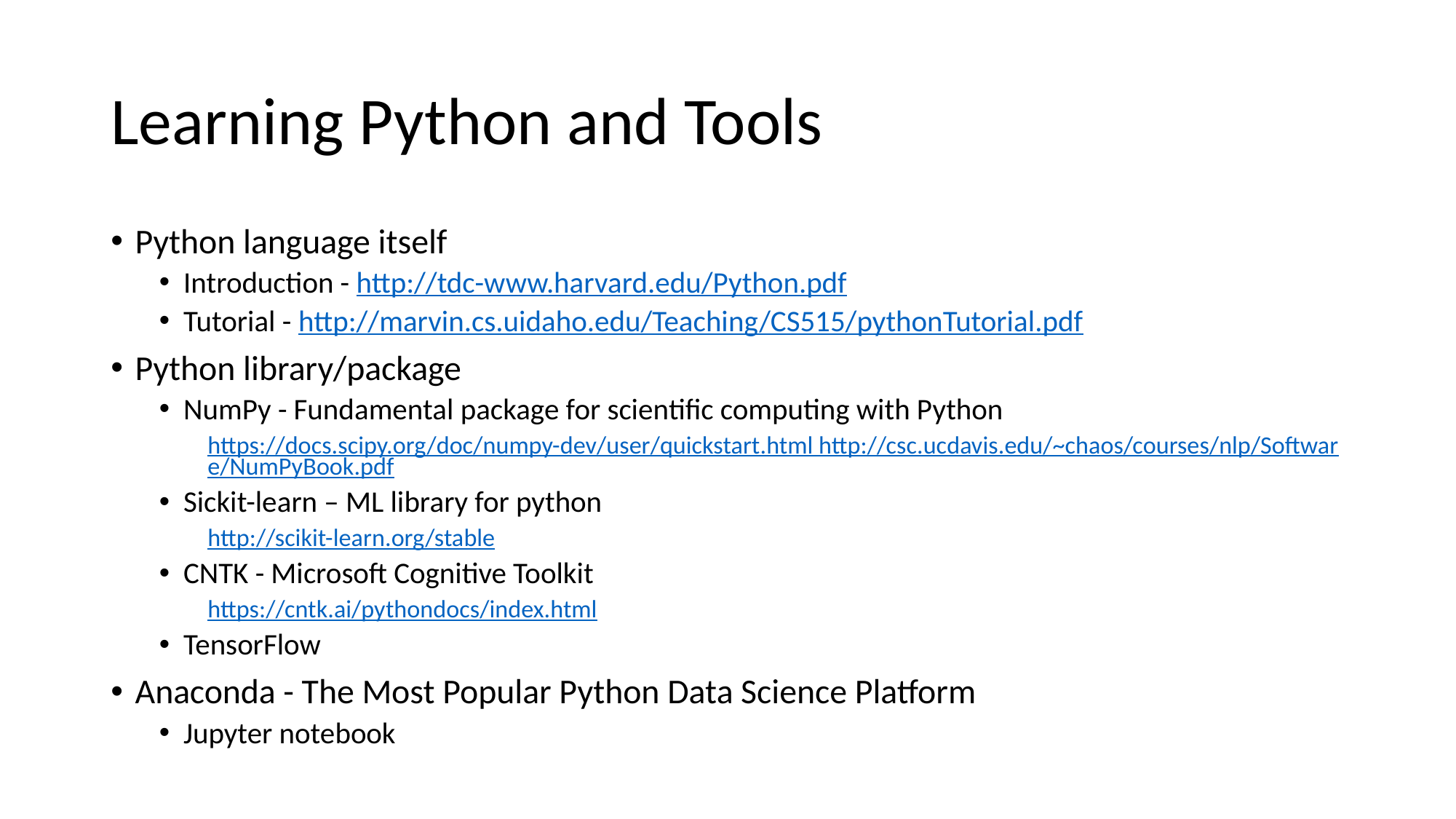

# Learning Python and Tools
Python language itself
Introduction - http://tdc-www.harvard.edu/Python.pdf
Tutorial - http://marvin.cs.uidaho.edu/Teaching/CS515/pythonTutorial.pdf
Python library/package
NumPy - Fundamental package for scientific computing with Python
https://docs.scipy.org/doc/numpy-dev/user/quickstart.html http://csc.ucdavis.edu/~chaos/courses/nlp/Software/NumPyBook.pdf
Sickit-learn – ML library for python
http://scikit-learn.org/stable
CNTK - Microsoft Cognitive Toolkit
https://cntk.ai/pythondocs/index.html
TensorFlow
Anaconda - The Most Popular Python Data Science Platform
Jupyter notebook